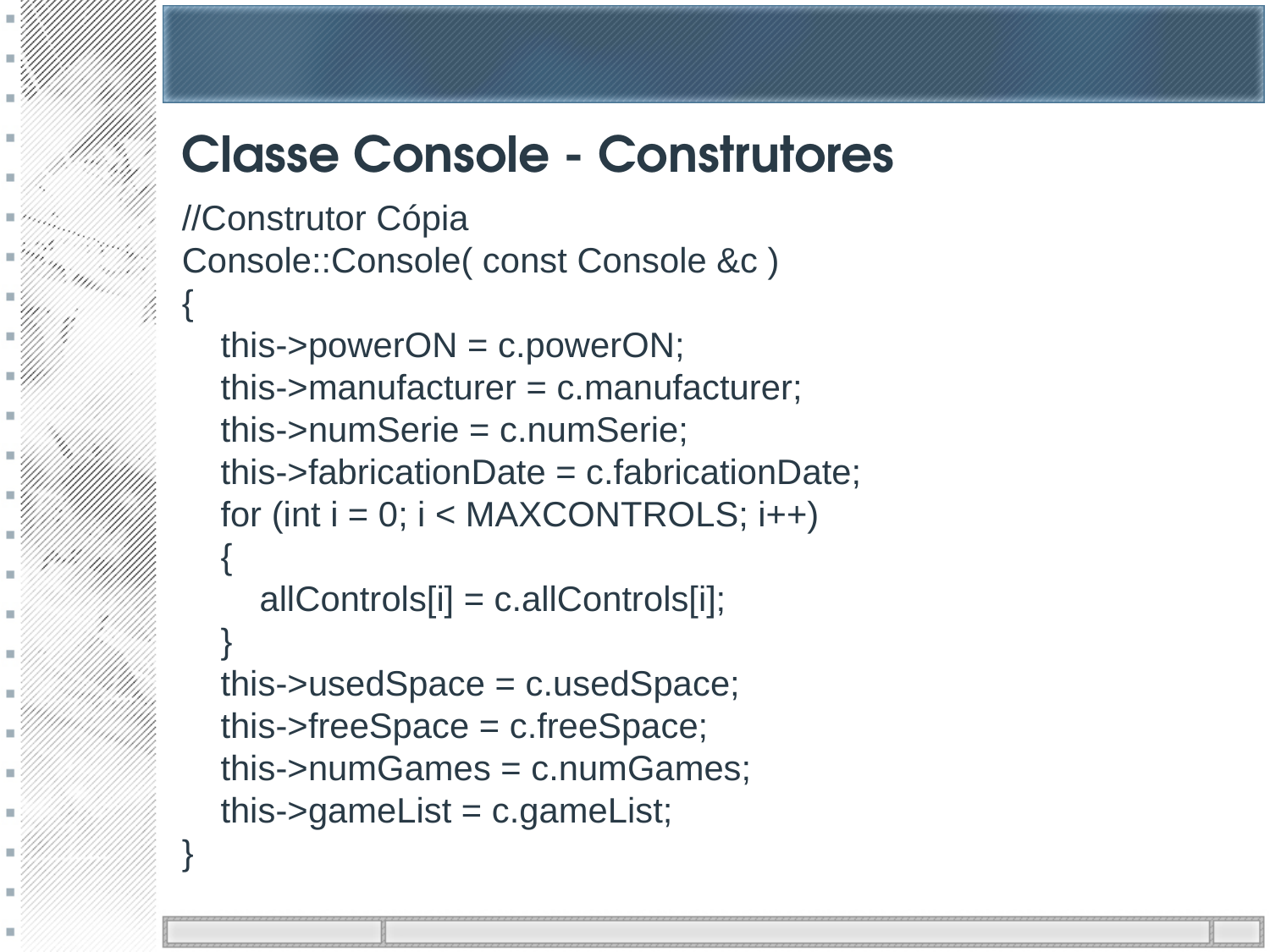

Classe Console - Construtores
//Construtor Cópia
Console::Console( const Console &c )
{
    this->powerON = c.powerON;
    this->manufacturer = c.manufacturer;
    this->numSerie = c.numSerie;
    this->fabricationDate = c.fabricationDate;
    for (int i = 0; i < MAXCONTROLS; i++)
    {
        allControls[i] = c.allControls[i];
    }
    this->usedSpace = c.usedSpace;
    this->freeSpace = c.freeSpace;
    this->numGames = c.numGames;
    this->gameList = c.gameList;
}